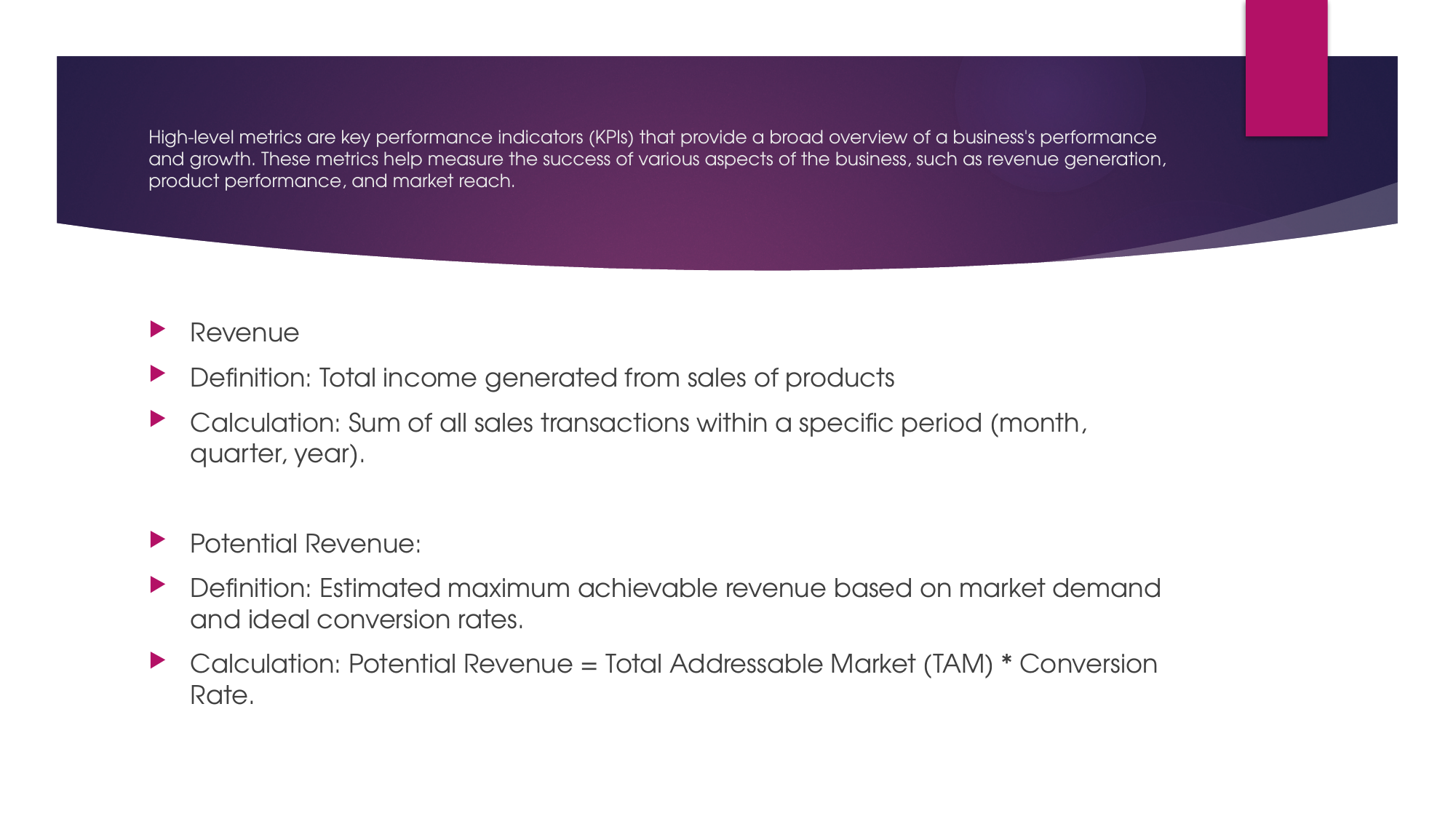

# High-level metrics are key performance indicators (KPIs) that provide a broad overview of a business's performance and growth. These metrics help measure the success of various aspects of the business, such as revenue generation, product performance, and market reach.
Revenue
Definition: Total income generated from sales of products
Calculation: Sum of all sales transactions within a specific period (month, quarter, year).

Potential Revenue:
Definition: Estimated maximum achievable revenue based on market demand and ideal conversion rates.
Calculation: Potential Revenue = Total Addressable Market (TAM) * Conversion Rate.